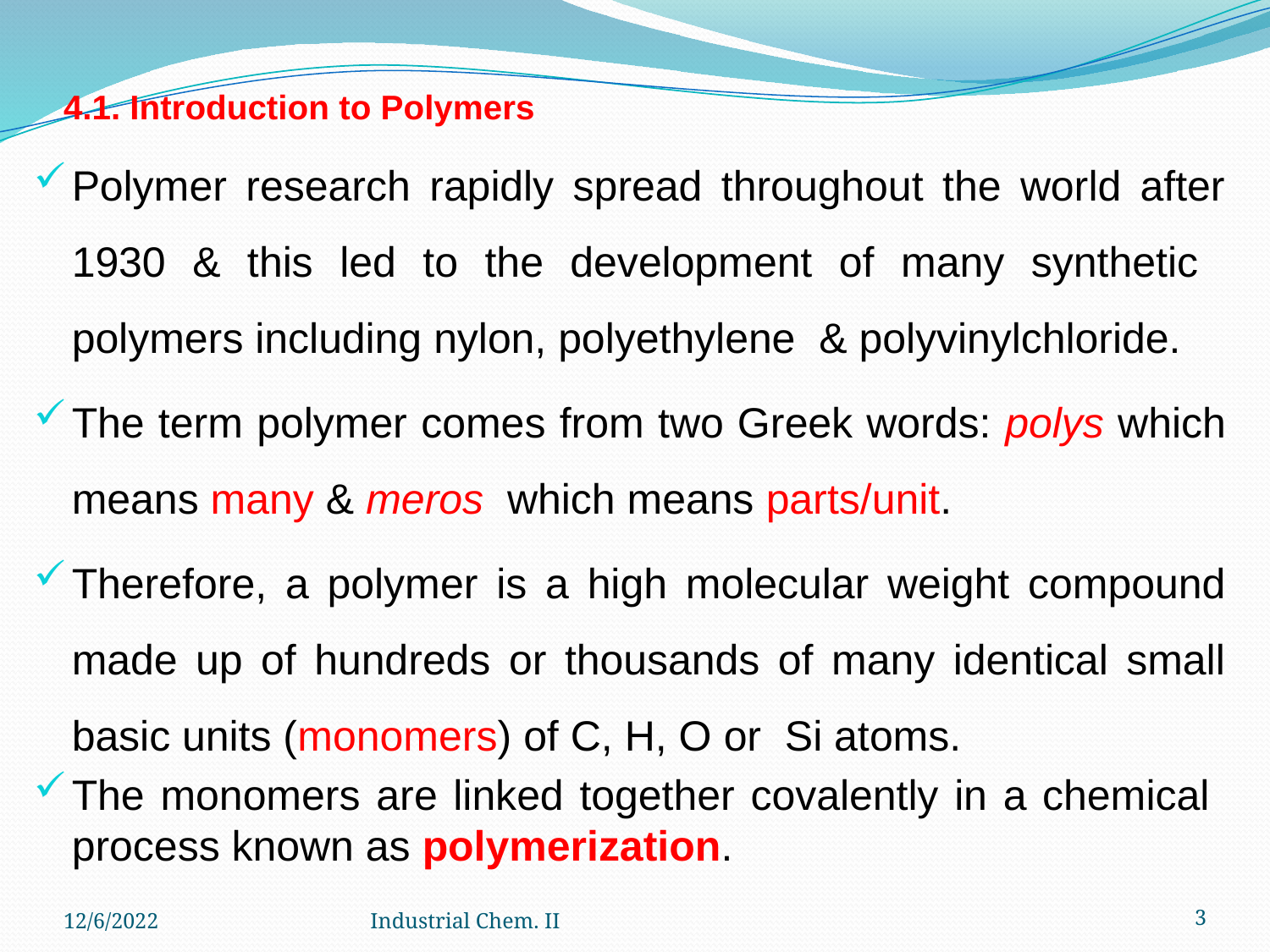

# 4.1. Introduction to Polymers
Polymer research rapidly spread throughout the world after 1930 & this led to the development of many synthetic  polymers including nylon, polyethylene  & polyvinylchloride.
The term polymer comes from two Greek words: polys which means many & meros  which means parts/unit.
Therefore, a polymer is a high molecular weight compound made up of hundreds or thousands of many identical small basic units (monomers) of C, H, O or  Si atoms.
The monomers are linked together covalently in a chemical  process known as polymerization.
12/6/2022
Industrial Chem. II
3